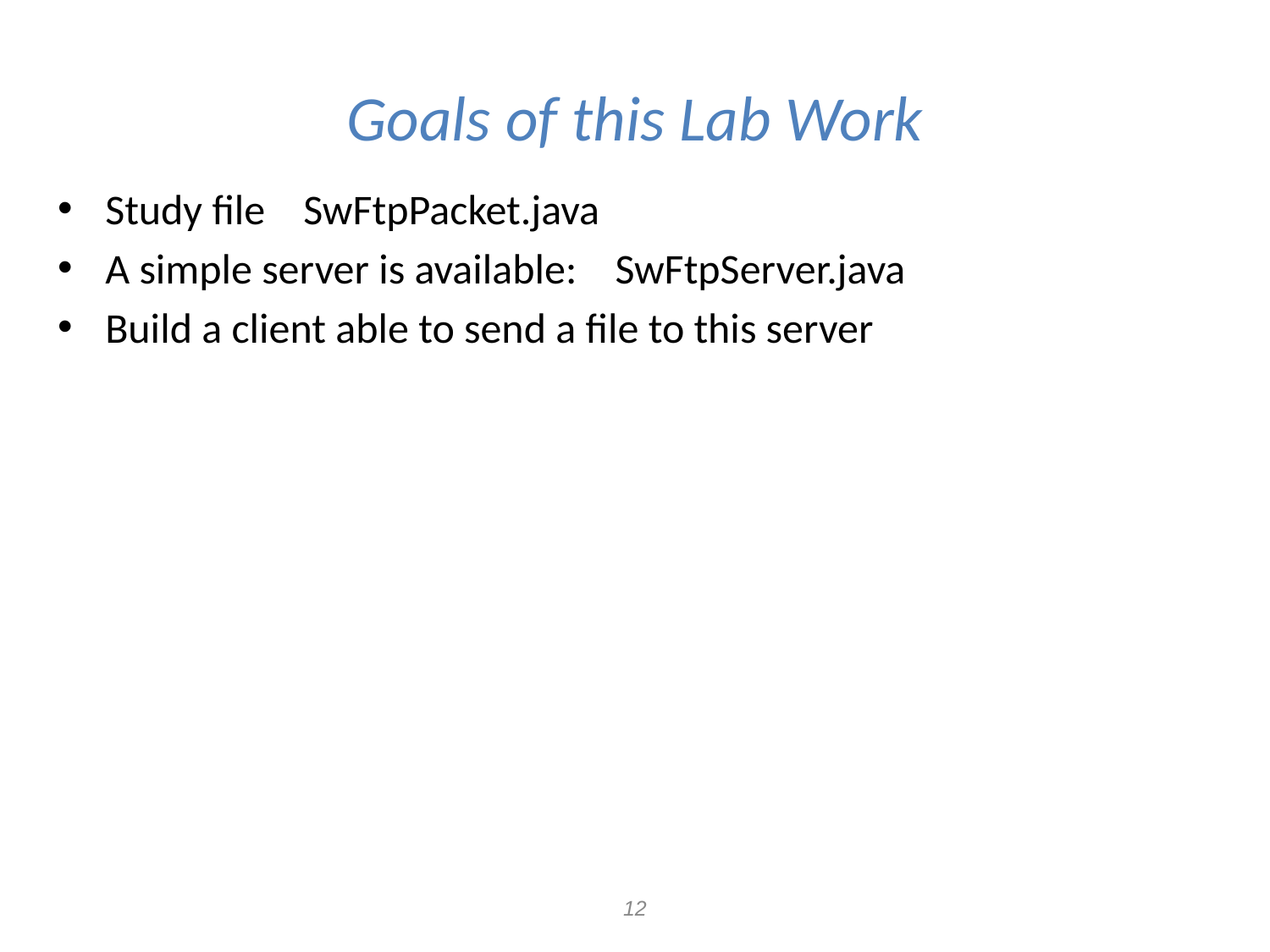

# Goals of this Lab Work
Study file    SwFtpPacket.java
A simple server is available:    SwFtpServer.java
Build a client able to send a file to this server

12